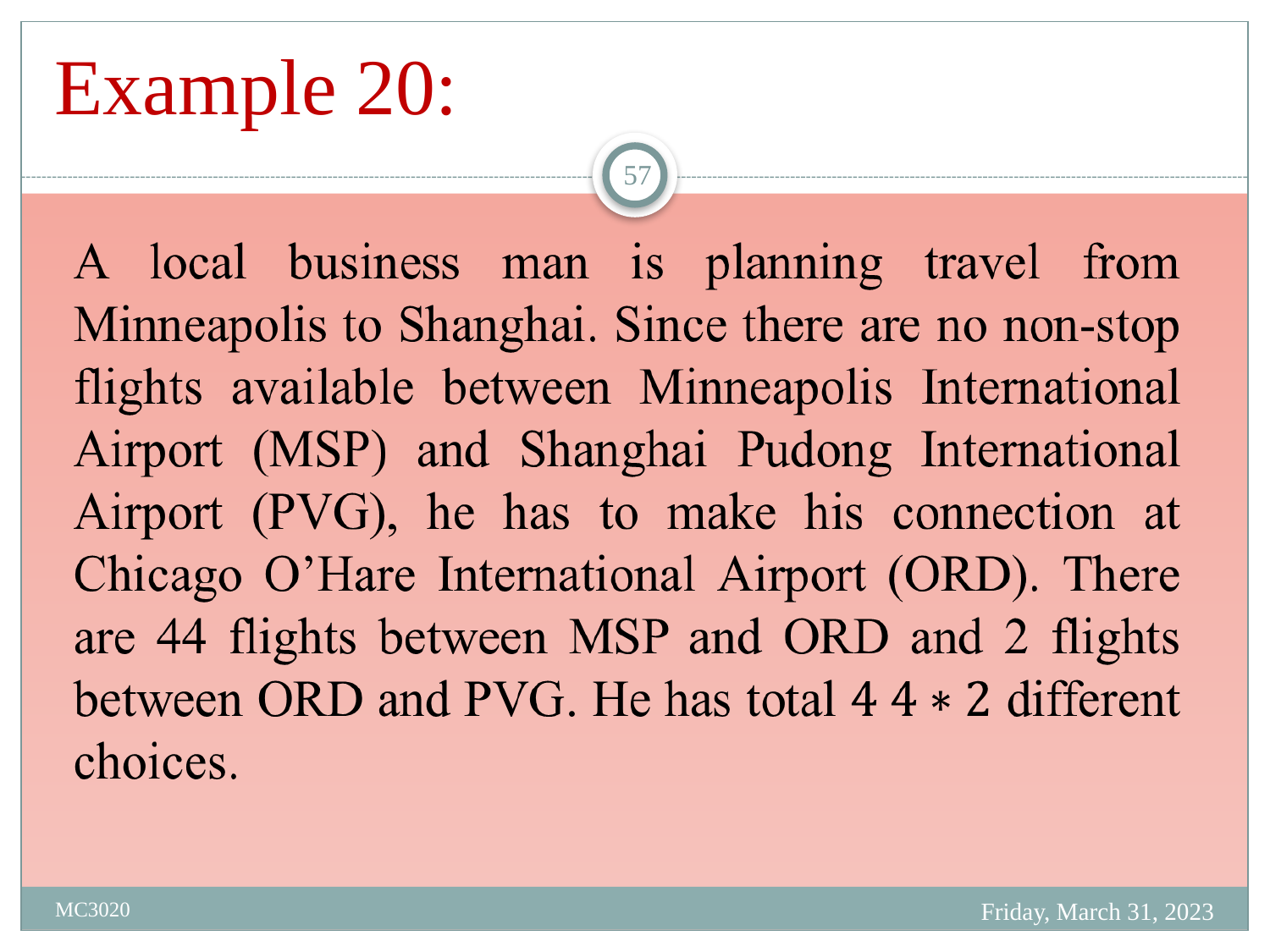

# Example 20:
57

Friday, March 31, 2023
MC3020